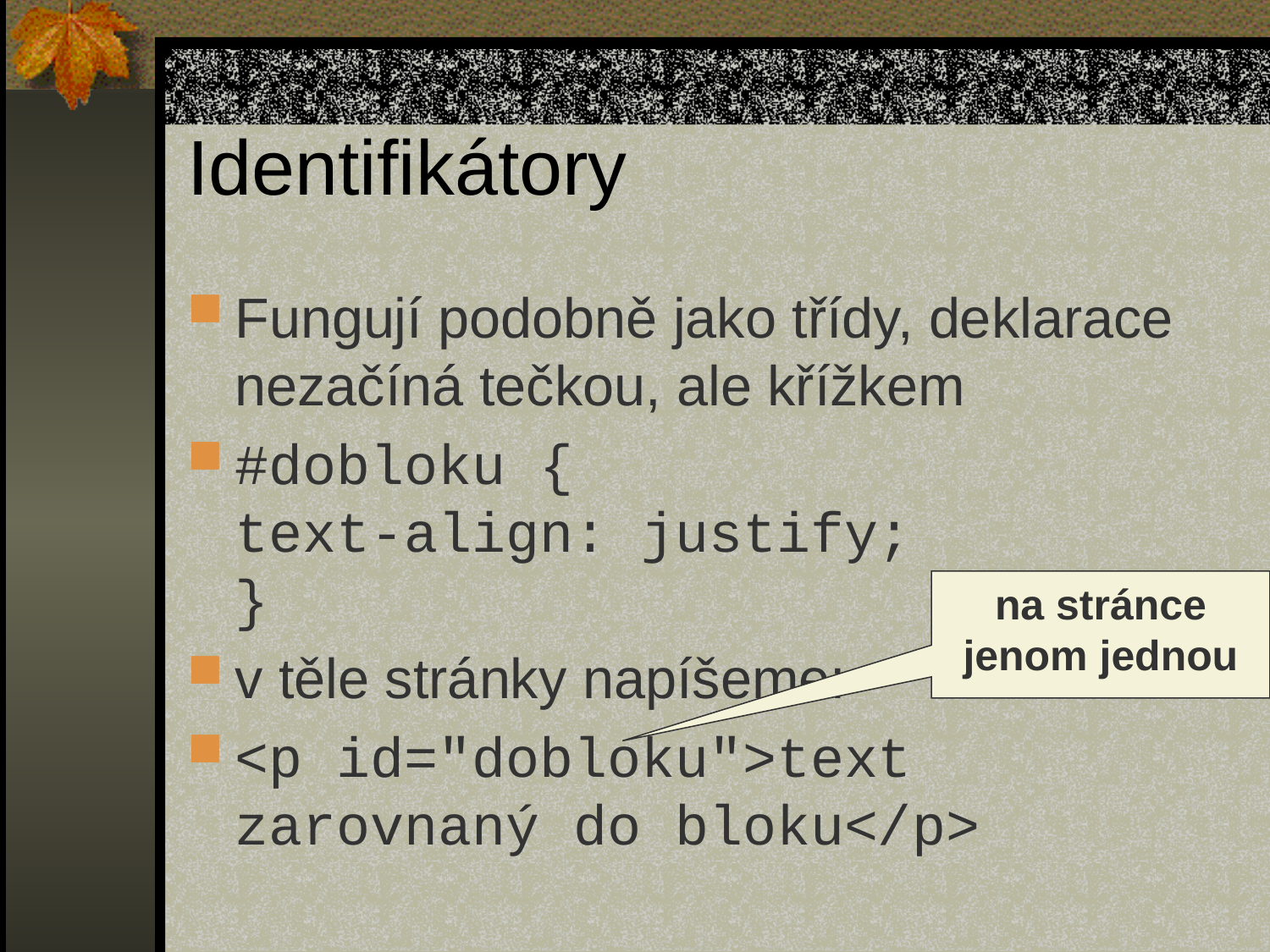

# Identifikátory
Fungují podobně jako třídy, deklarace nezačíná tečkou, ale křížkem
#dobloku {
text-align: justify;
}
v těle stránky napíšeme:
<p id="dobloku">text zarovnaný do bloku</p>
na stránce jenom jednou